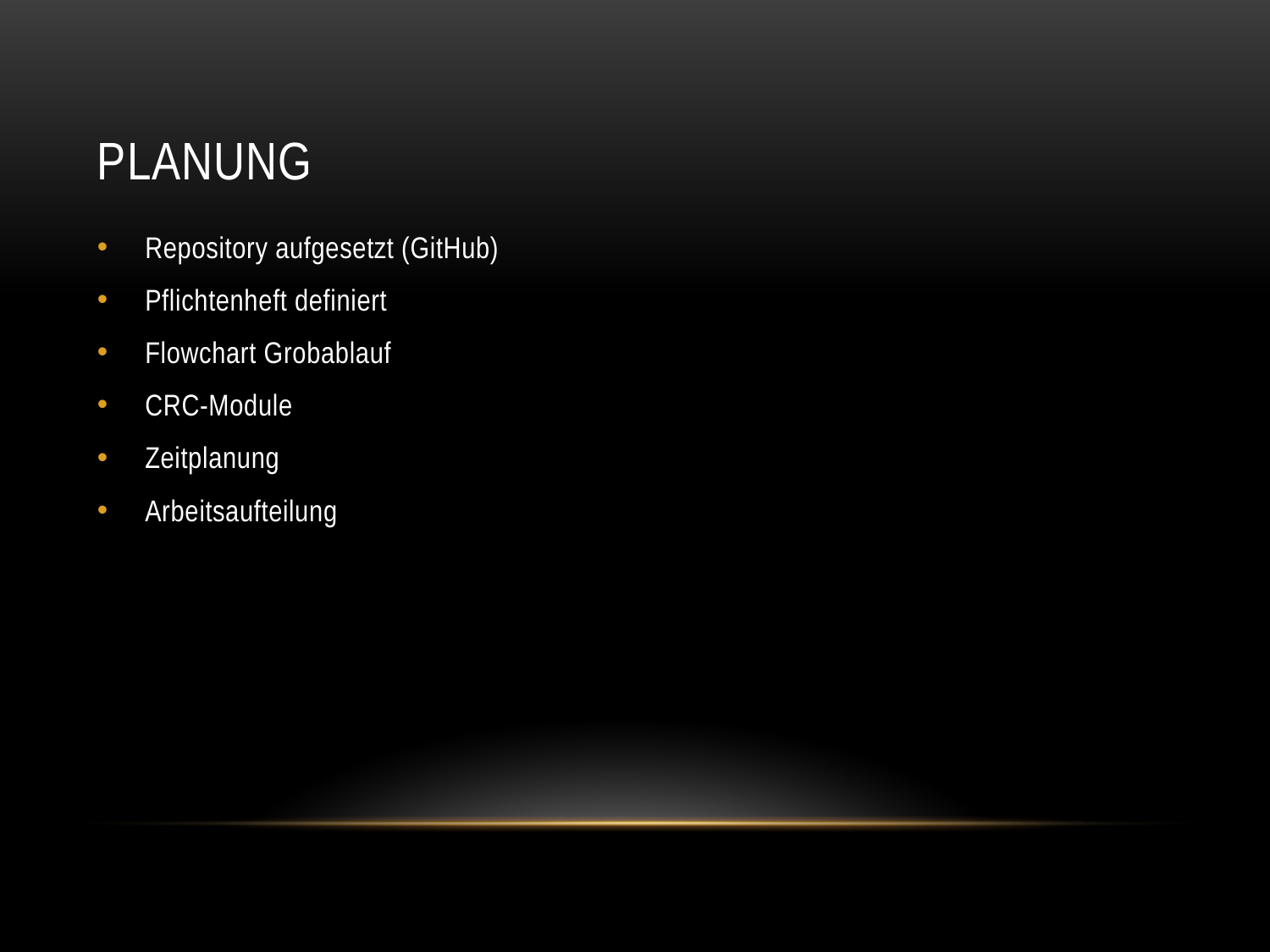

# Planung
Repository aufgesetzt (GitHub)
Pflichtenheft definiert
Flowchart Grobablauf
CRC-Module
Zeitplanung
Arbeitsaufteilung